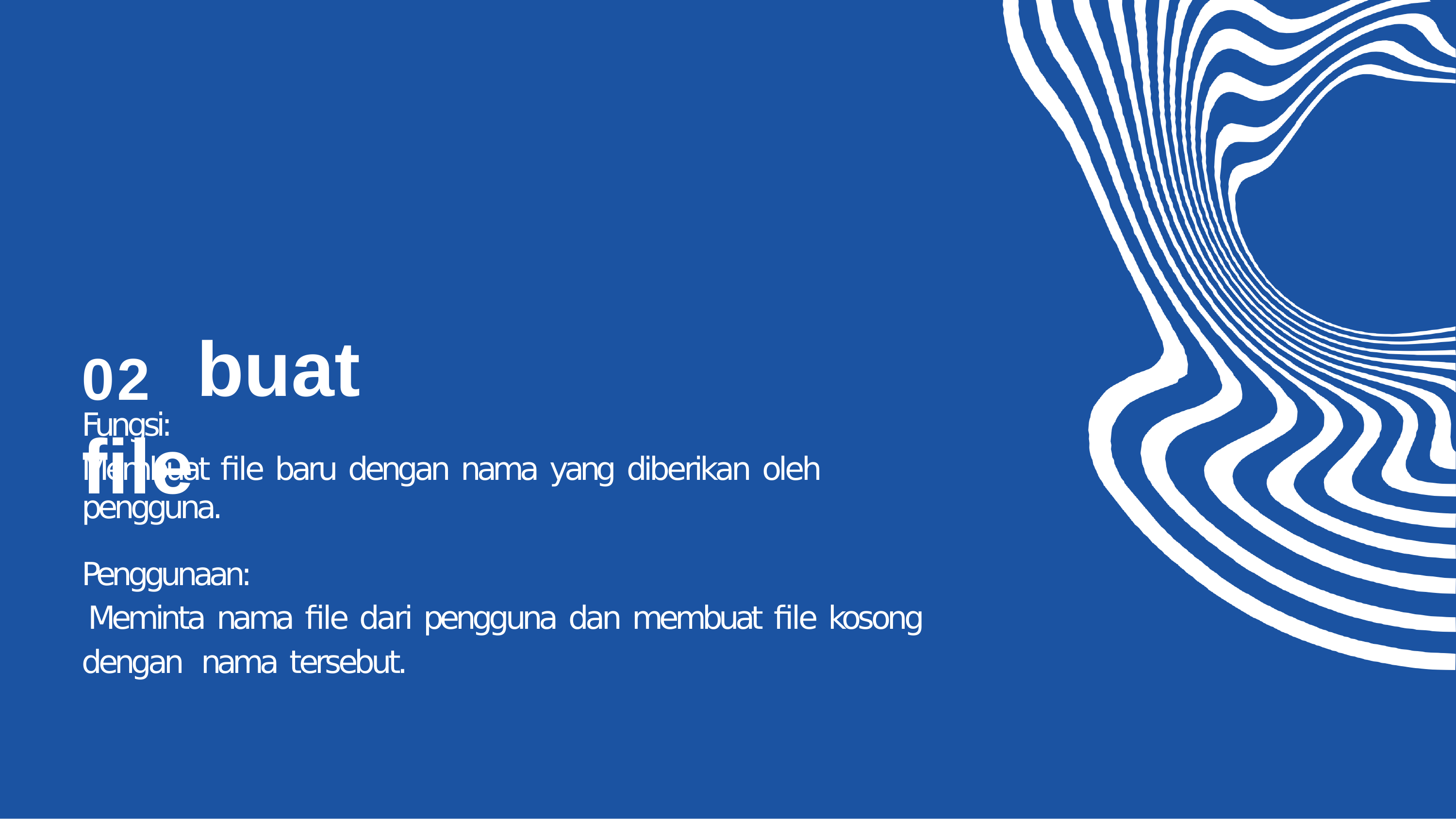

# 02	buat file
Fungsi:
Membuat file baru dengan nama yang diberikan oleh pengguna.
Penggunaan:
Meminta nama file dari pengguna dan membuat file kosong dengan  nama tersebut.